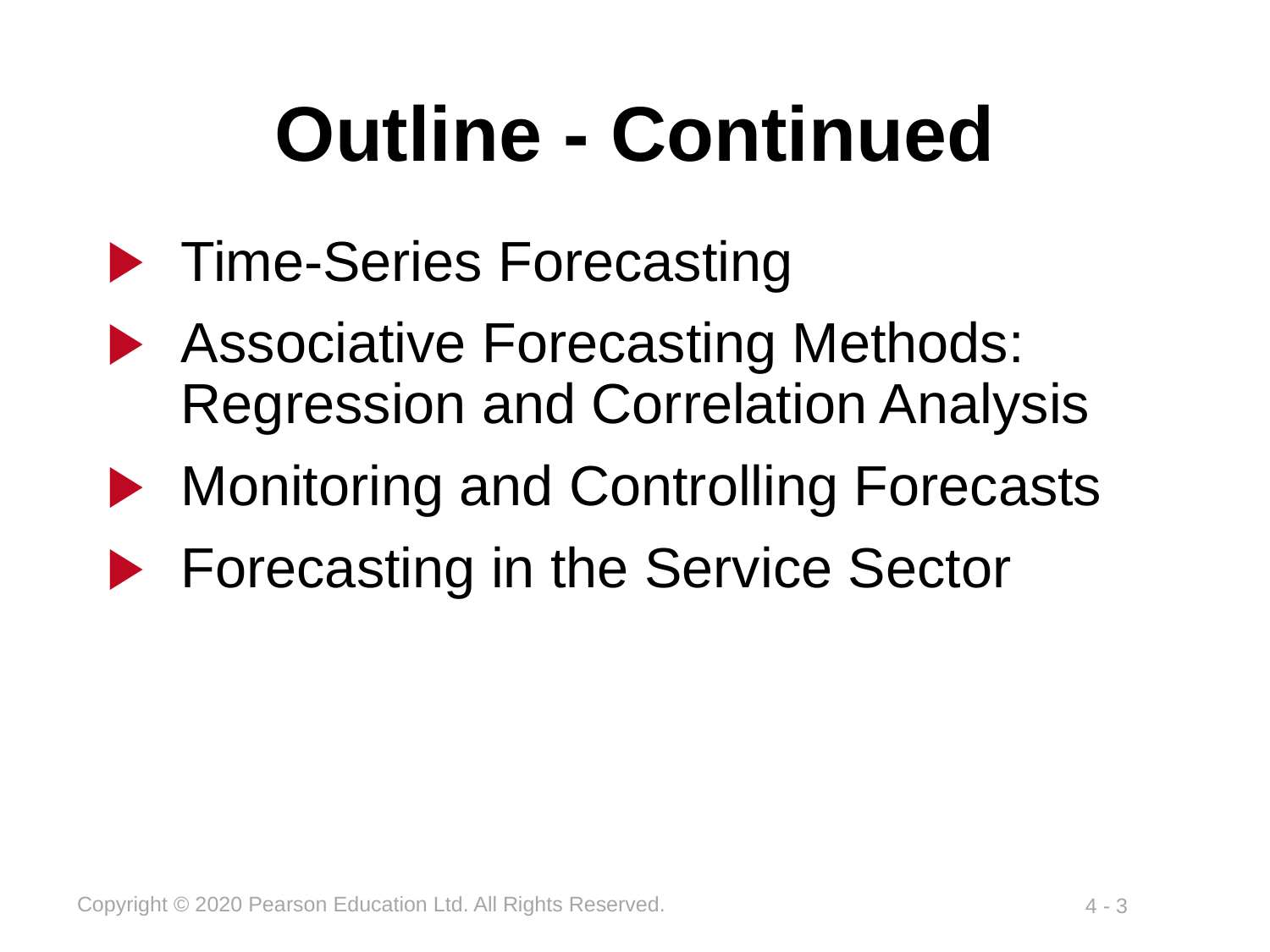

# Outline - Continued
Time-Series Forecasting
Associative Forecasting Methods: Regression and Correlation Analysis
Monitoring and Controlling Forecasts
Forecasting in the Service Sector